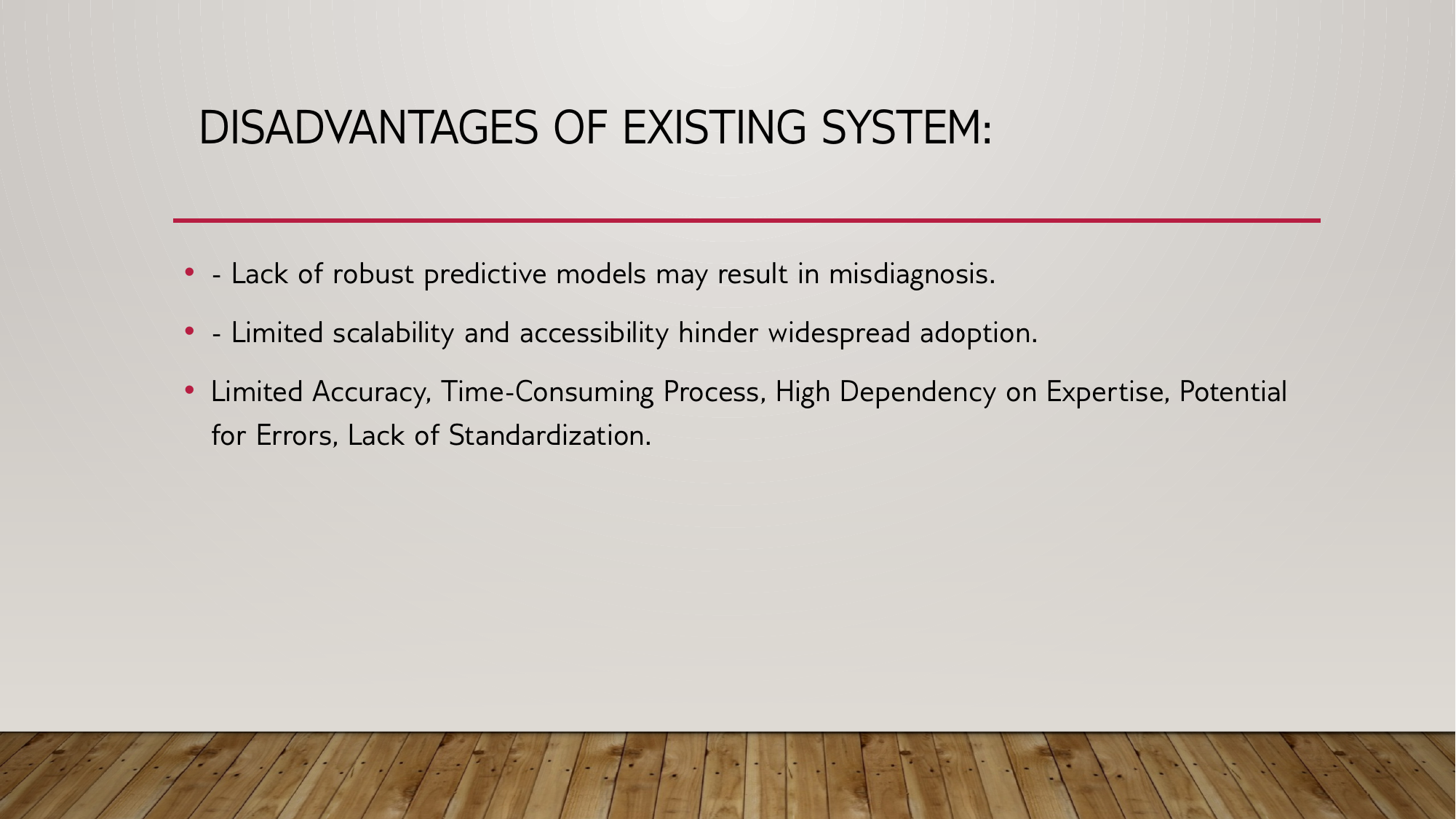

# Disadvantages of Existing System:
- Lack of robust predictive models may result in misdiagnosis.
- Limited scalability and accessibility hinder widespread adoption.
Limited Accuracy, Time-Consuming Process, High Dependency on Expertise, Potential for Errors, Lack of Standardization.